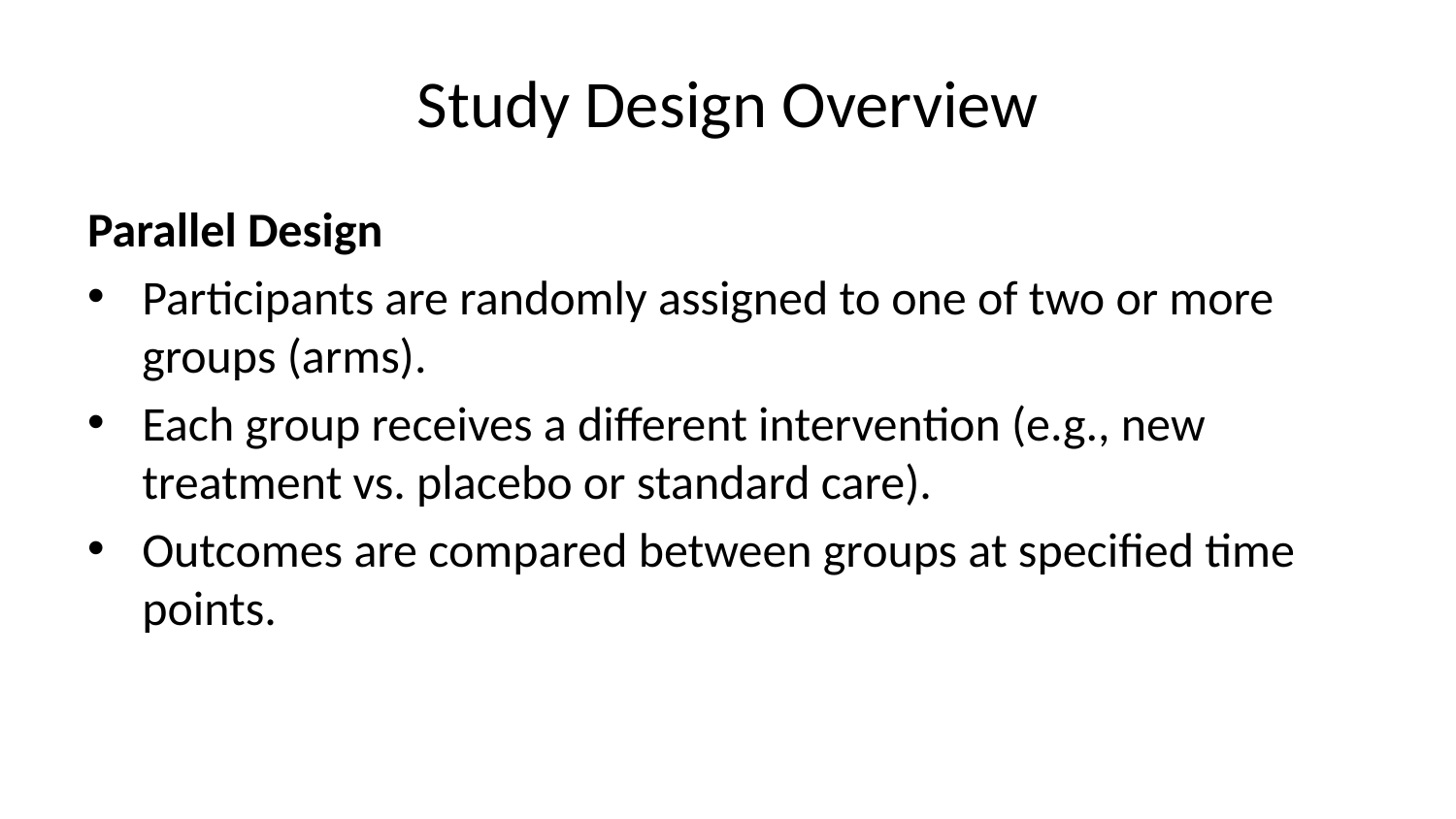

# Study Design Overview
Parallel Design
Participants are randomly assigned to one of two or more groups (arms).
Each group receives a different intervention (e.g., new treatment vs. placebo or standard care).
Outcomes are compared between groups at specified time points.